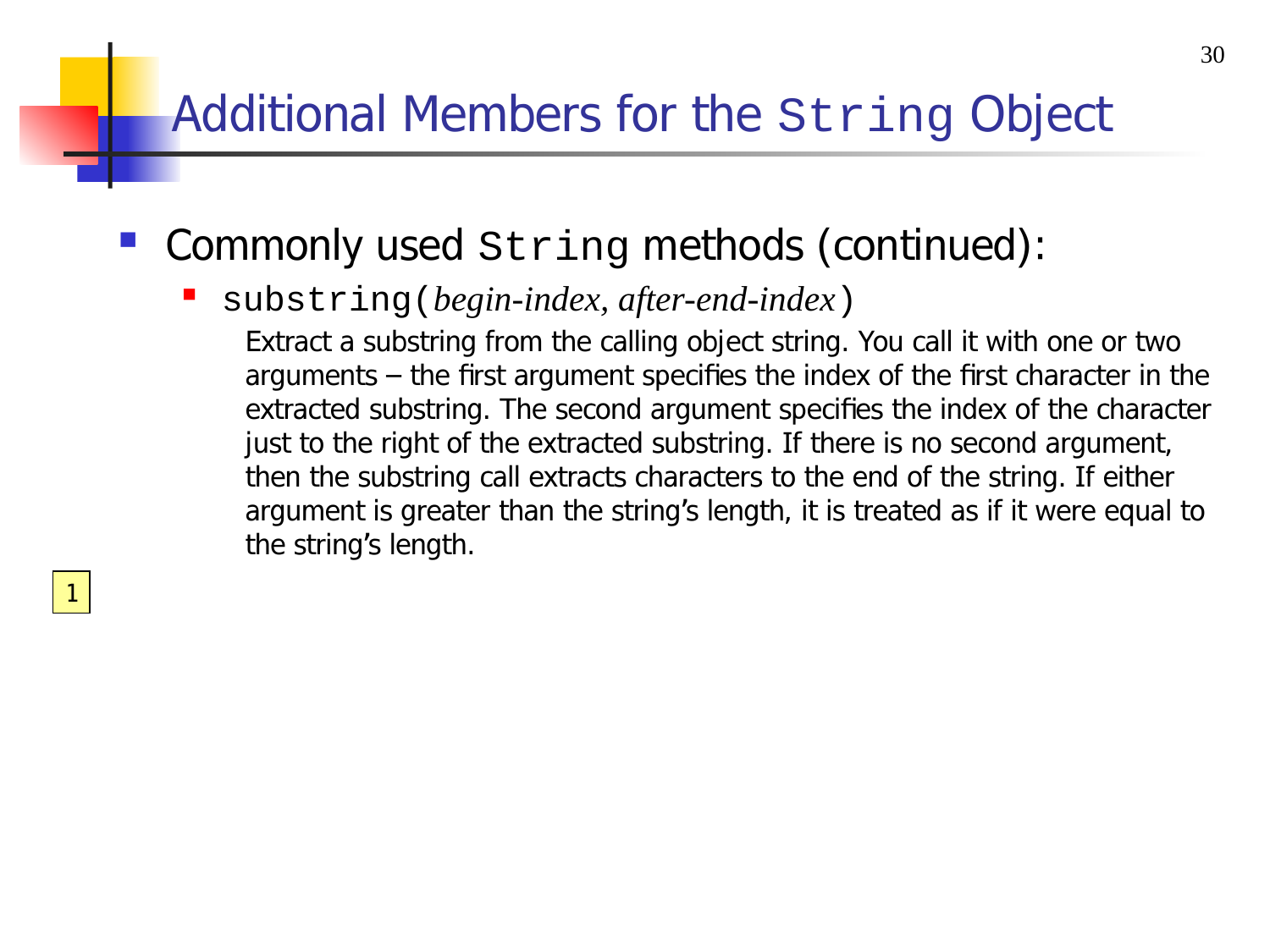

30
# Additional Members for the String Object
Commonly used String methods (continued):
substring(begin-index, after-end-index)
Extract a substring from the calling object string. You call it with one or two arguments – the first argument specifies the index of the first character in the extracted substring. The second argument specifies the index of the character just to the right of the extracted substring. If there is no second argument, then the substring call extracts characters to the end of the string. If either argument is greater than the string’s length, it is treated as if it were equal to the string’s length.
1